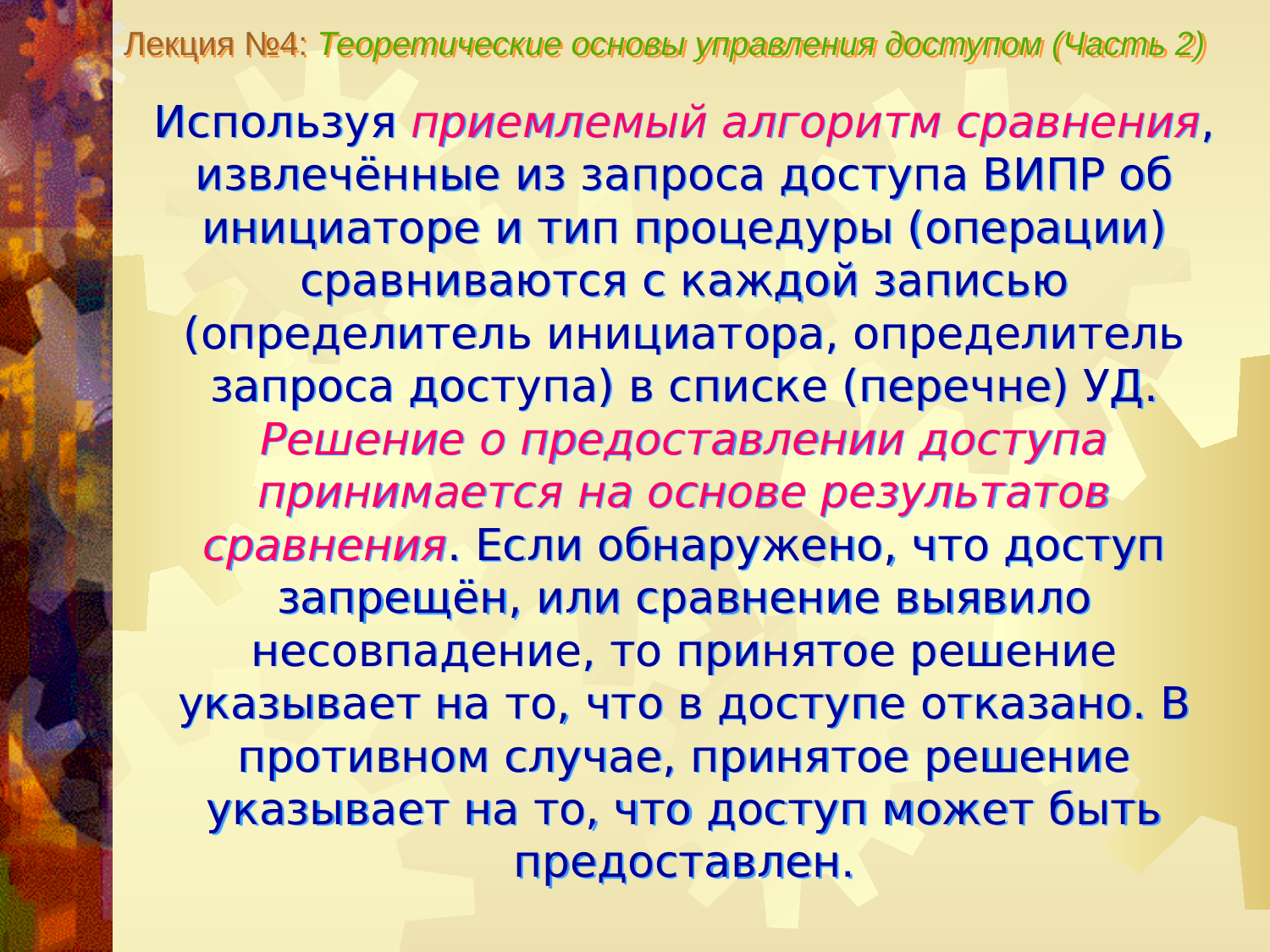

Лекция №4: Теоретические основы управления доступом (Часть 2)
Используя приемлемый алгоритм сравнения, извлечённые из запроса доступа ВИПР об инициаторе и тип процедуры (операции) сравниваются с каждой записью (определитель инициатора, определитель запроса доступа) в списке (перечне) УД. Решение о предоставлении доступа принимается на основе результатов сравнения. Если обнаружено, что доступ запрещён, или сравнение выявило несовпадение, то принятое решение указывает на то, что в доступе отказано. В противном случае, принятое решение указывает на то, что доступ может быть предоставлен.